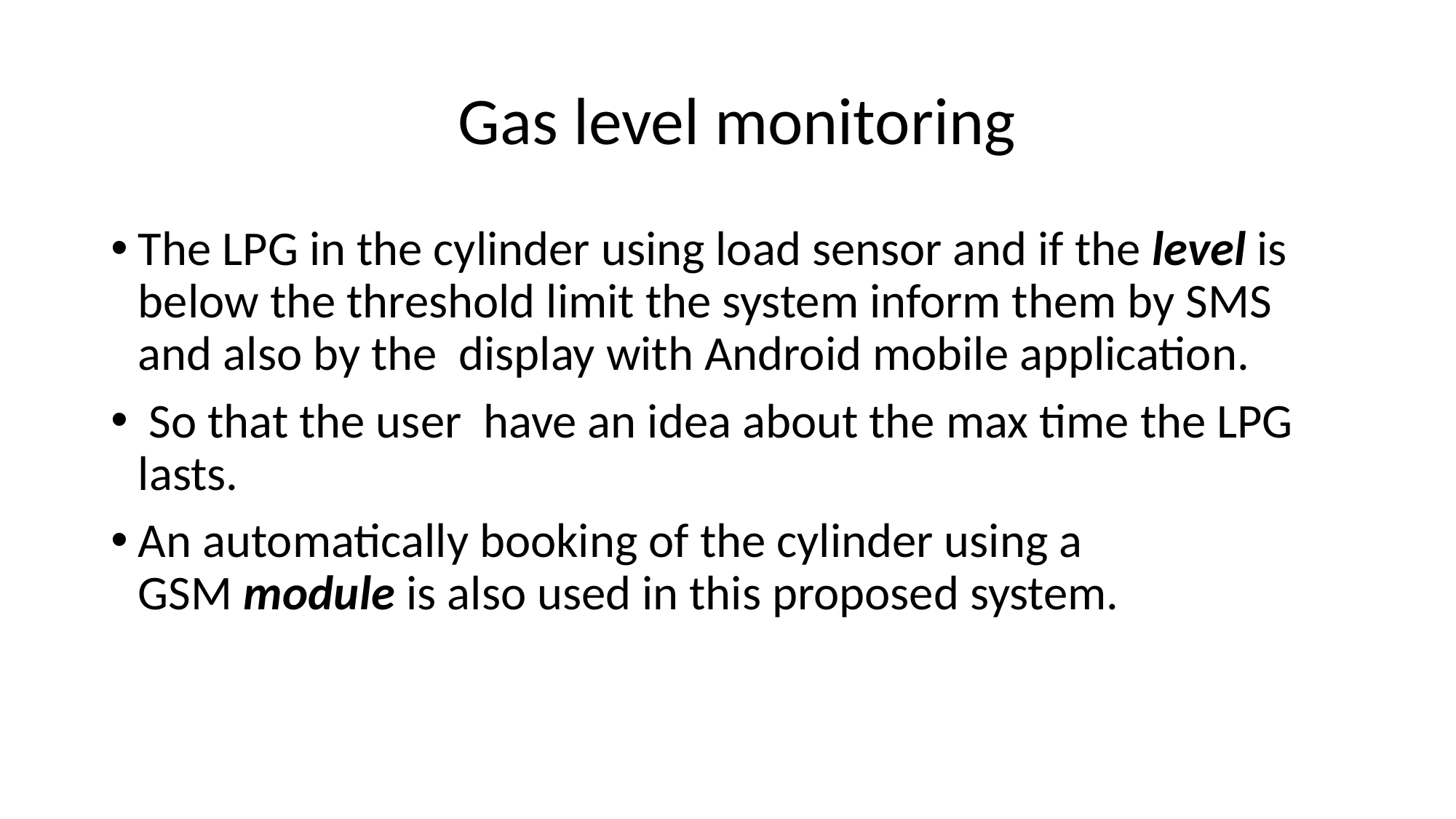

# Gas level monitoring
The LPG in the cylinder using load sensor and if the level is below the threshold limit the system inform them by SMS and also by the  display with Android mobile application.
 So that the user  have an idea about the max time the LPG lasts.
An automatically booking of the cylinder using a GSM module is also used in this proposed system.